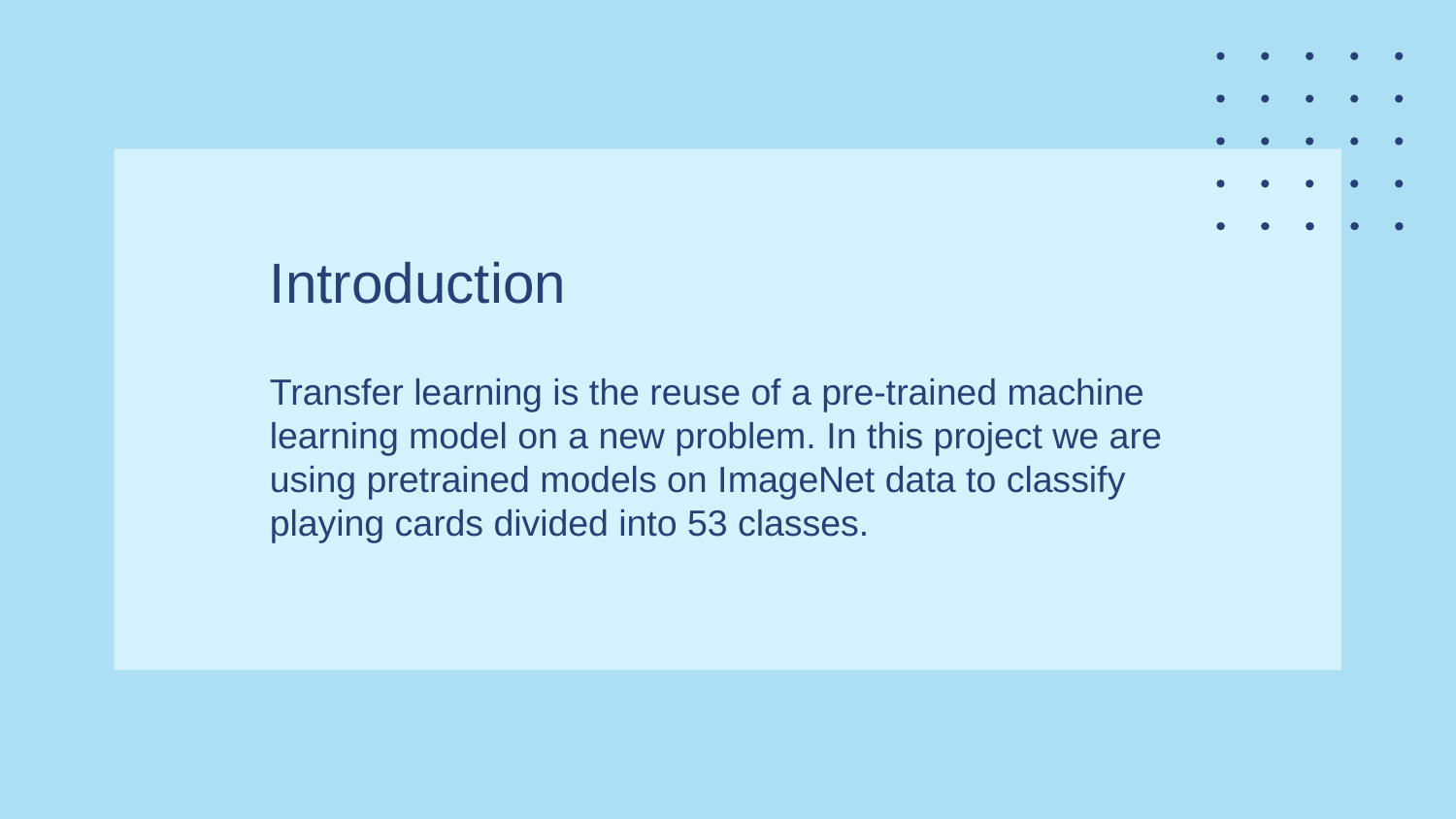

# Introduction
Transfer learning is the reuse of a pre-trained machine learning model on a new problem. In this project we are using pretrained models on ImageNet data to classify playing cards divided into 53 classes.